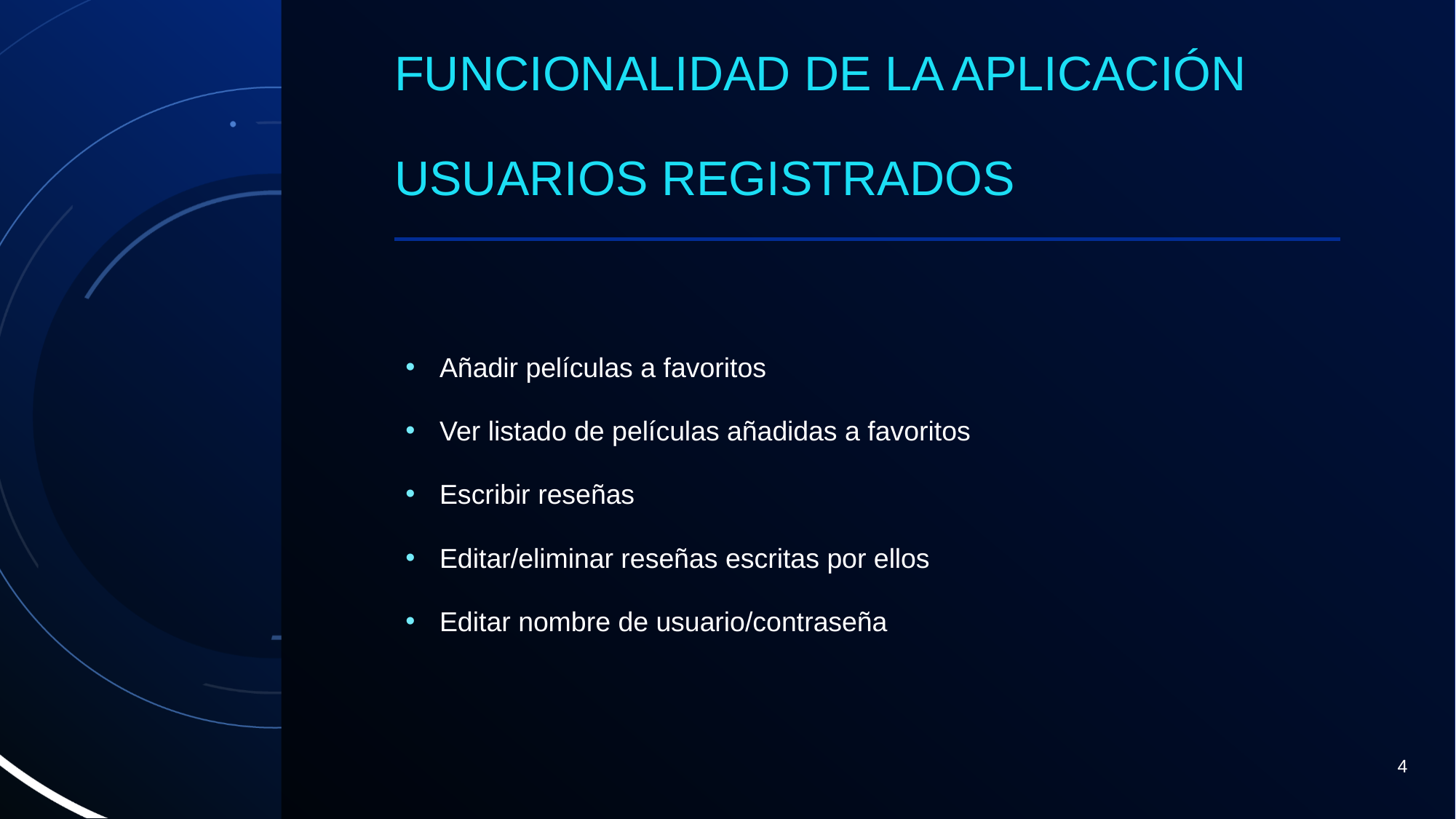

# Funcionalidad de la aplicación Usuarios registrados
Añadir películas a favoritos
Ver listado de películas añadidas a favoritos
Escribir reseñas
Editar/eliminar reseñas escritas por ellos
Editar nombre de usuario/contraseña
4